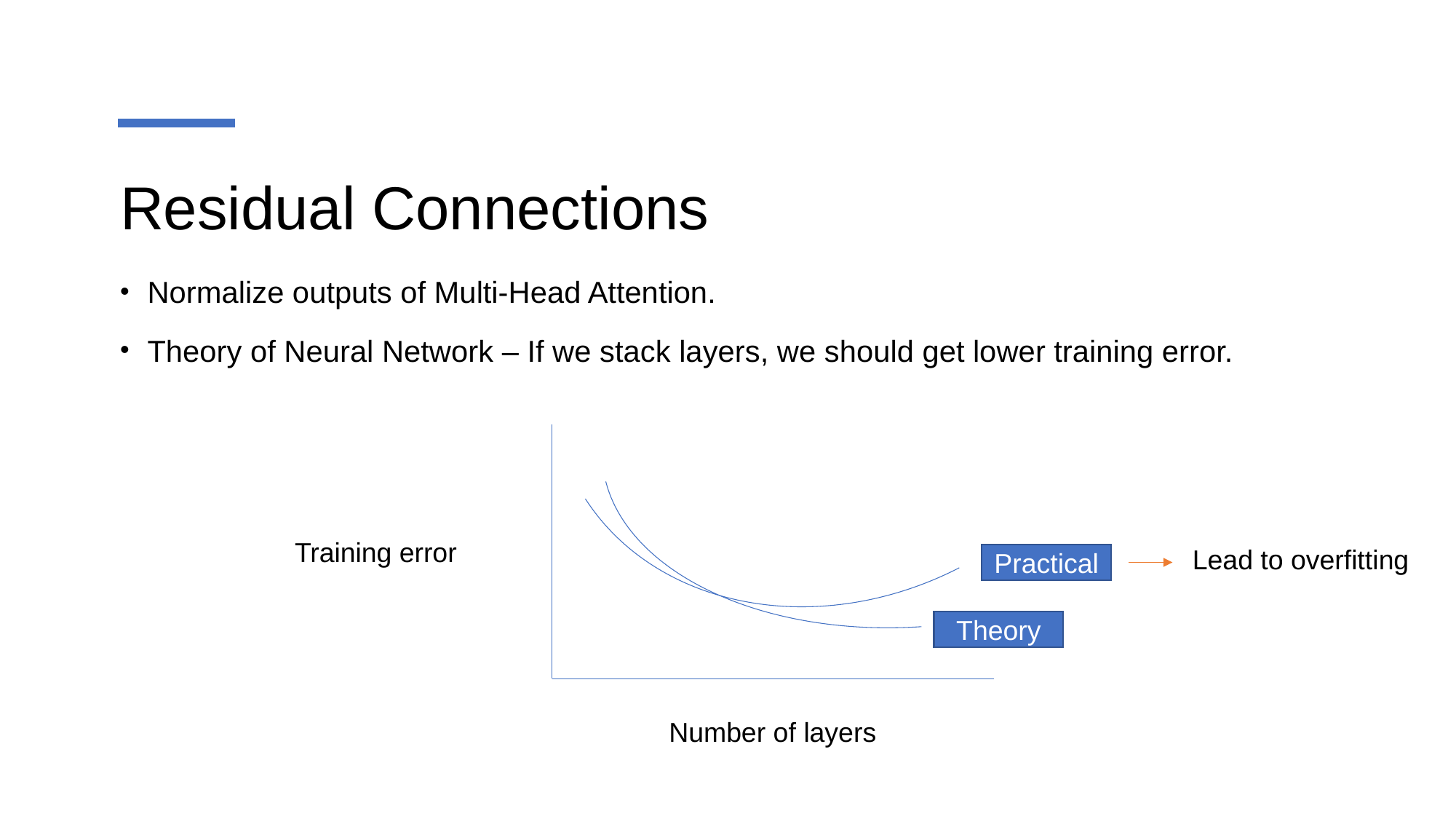

# Residual Connections

Normalize outputs of Multi-Head Attention.
Theory of Neural Network – If we stack layers, we should get lower training error.
Training error
Lead to overfitting
Practical
Theory
Number of layers